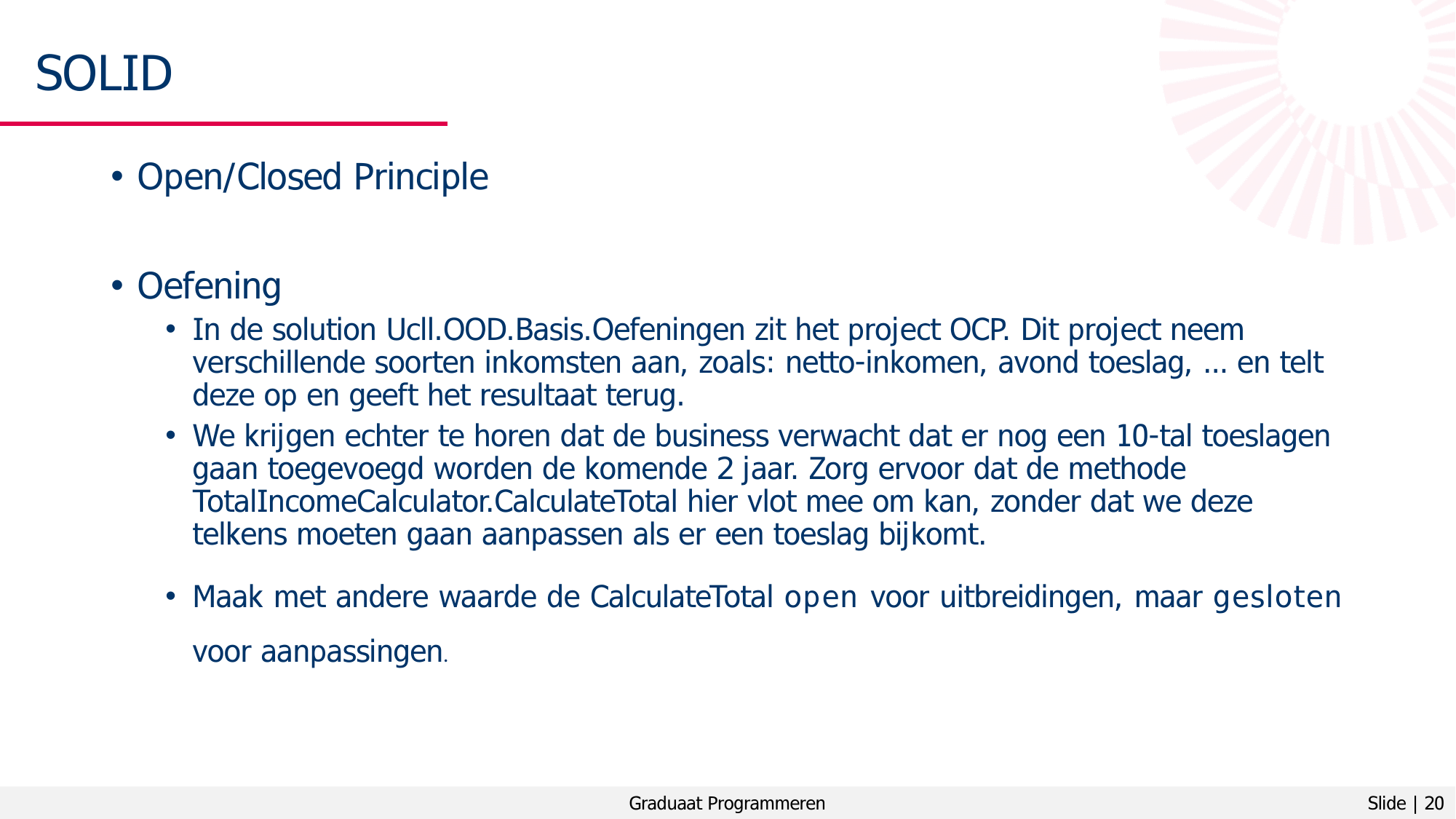

# SOLID
Open/Closed Principle

Oefening
In de solution Ucll.OOD.Basis.Oefeningen zit het project OCP. Dit project neem verschillende soorten inkomsten aan, zoals: netto-inkomen, avond toeslag, … en telt deze op en geeft het resultaat terug.
We krijgen echter te horen dat de business verwacht dat er nog een 10-tal toeslagen gaan toegevoegd worden de komende 2 jaar. Zorg ervoor dat de methode TotalIncomeCalculator.CalculateTotal hier vlot mee om kan, zonder dat we deze telkens moeten gaan aanpassen als er een toeslag bijkomt.
Maak met andere waarde de CalculateTotal open voor uitbreidingen, maar gesloten voor aanpassingen.